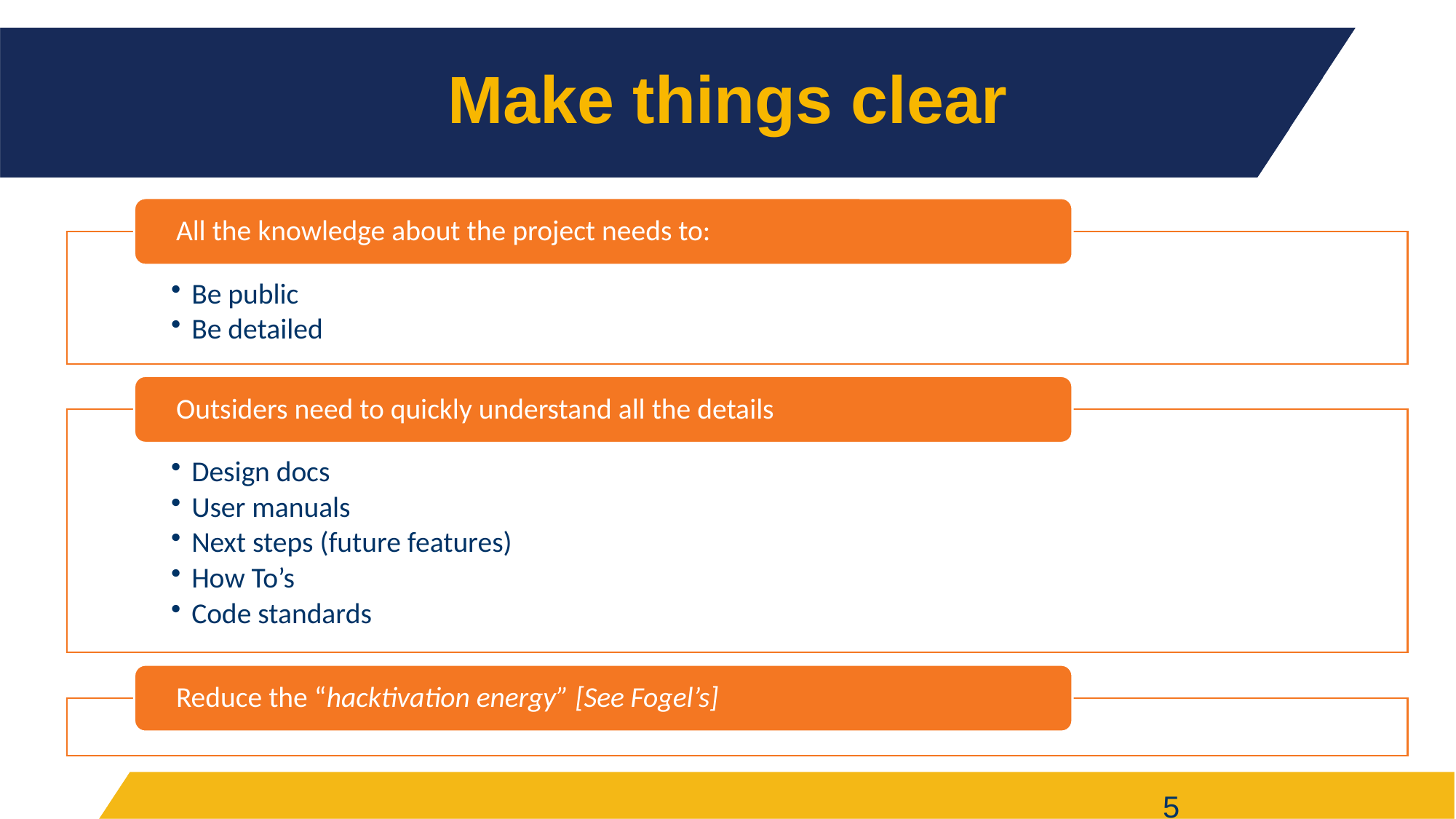

# Make things clear
Be public
Be detailed
All the knowledge about the project needs to:
Design docs
User manuals
Next steps (future features)
How To’s
Code standards
Outsiders need to quickly understand all the details
Reduce the “hacktivation energy” [See Fogel’s]
5